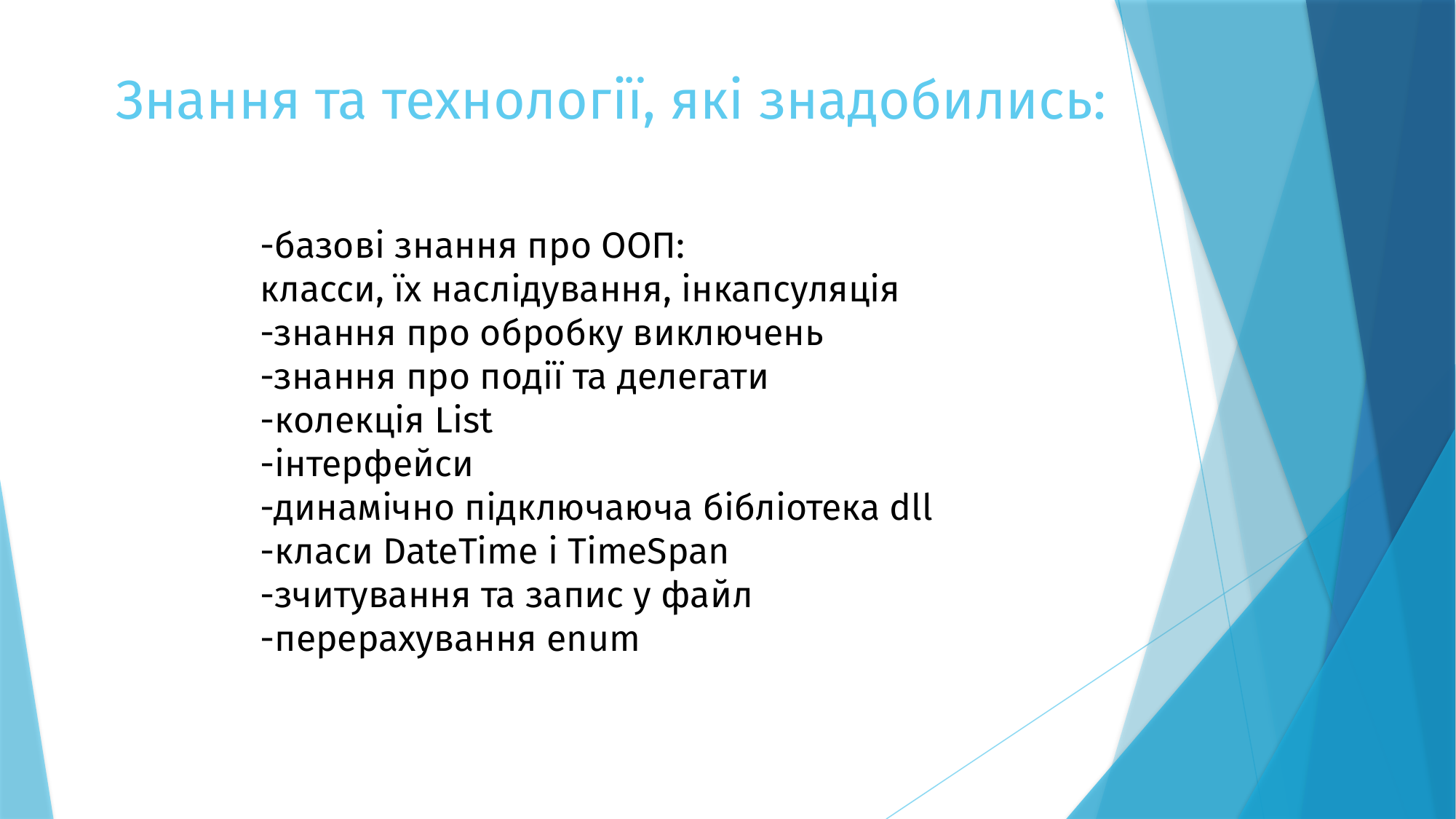

# Знання та технологiї, якi знадобились:
-базовi знання про ООП:
класси, їх наслiдування, iнкапсуляцiя
-знання про обробку виключень
-знання про подiї та делегати
-колекцiя List
-iнтерфейси
-динамiчно пiдключаюча бiблiотека dll
-класи DateTime і TimeSpan
-зчитування та запис у файл
-перерахування enum